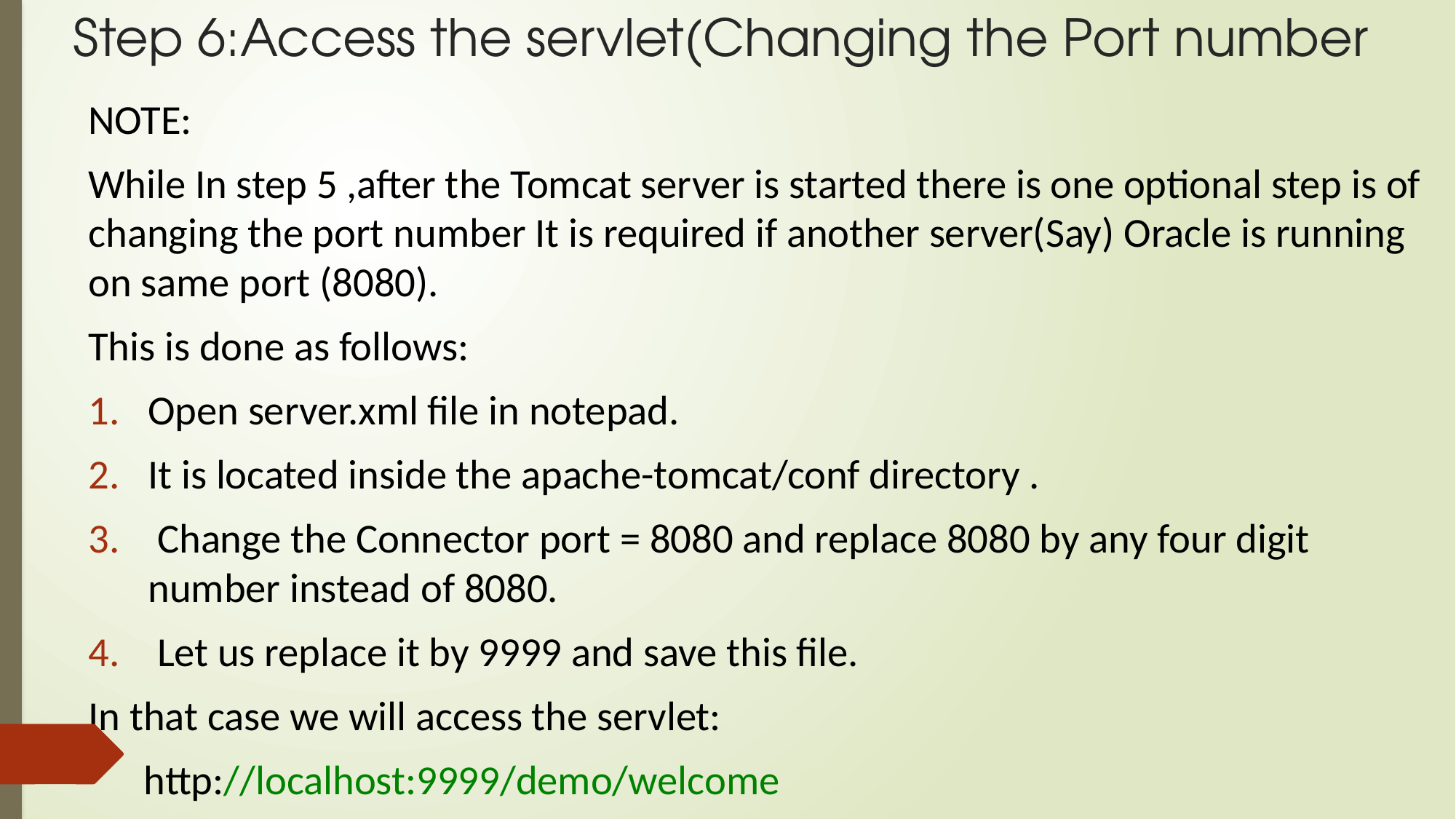

# Step 6:Access the servlet(Changing the Port number

NOTE:
While In step 5 ,after the Tomcat server is started there is one optional step is of changing the port number It is required if another server(Say) Oracle is running on same port (8080).
This is done as follows:
Open server.xml file in notepad.
It is located inside the apache-tomcat/conf directory .
 Change the Connector port = 8080 and replace 8080 by any four digit number instead of 8080.
 Let us replace it by 9999 and save this file.
In that case we will access the servlet:
      http://localhost:9999/demo/welcome